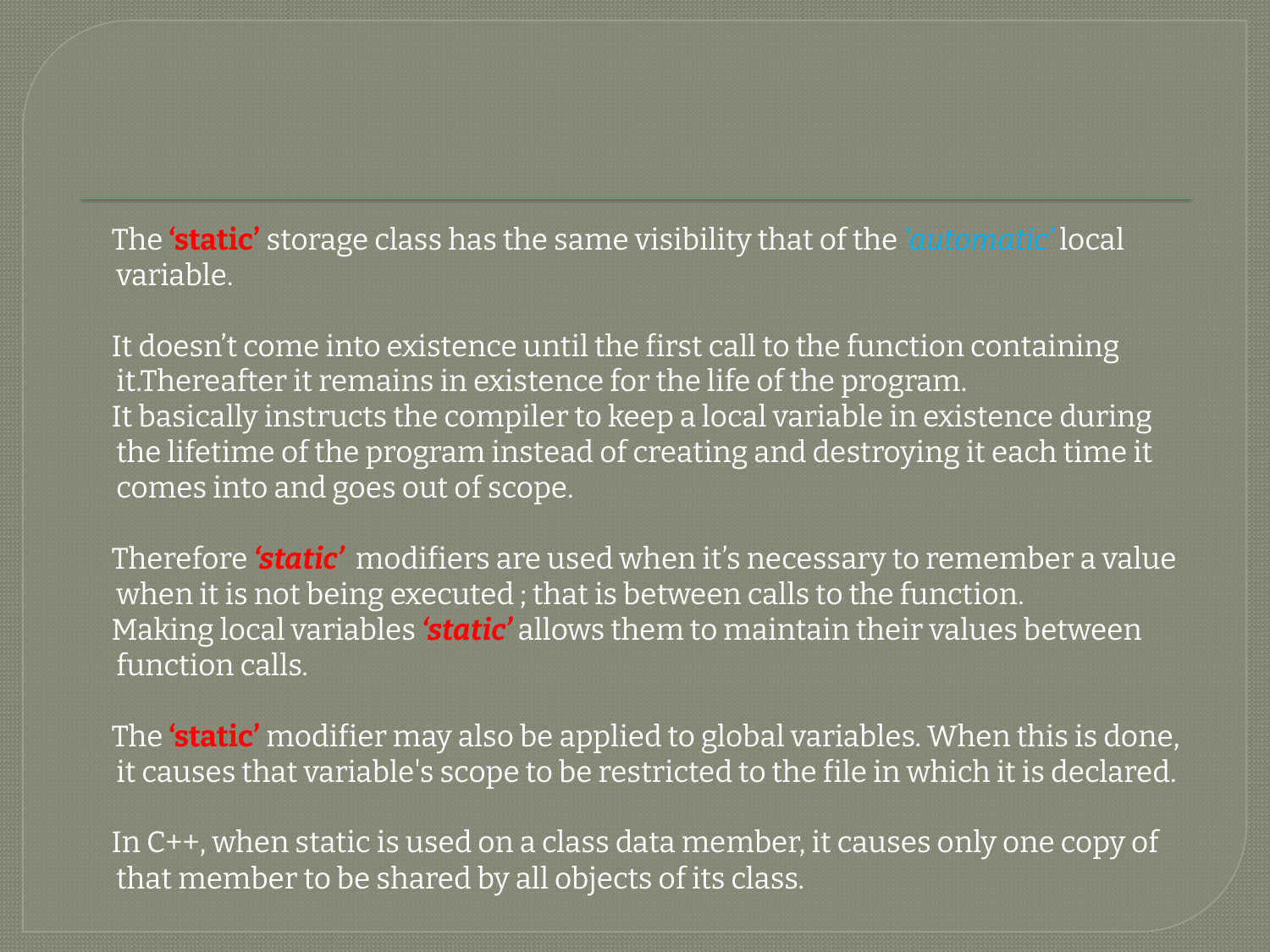

#

      The ‘static’ storage class has the same visibility that of the ‘automatic’ local variable.

      It doesn’t come into existence until the first call to the function containing it.Thereafter it remains in existence for the life of the program.
      It basically instructs the compiler to keep a local variable in existence during the lifetime of the program instead of creating and destroying it each time it comes into and goes out of scope.

      Therefore ‘static’  modifiers are used when it’s necessary to remember a value when it is not being executed ; that is between calls to the function.
      Making local variables ‘static’ allows them to maintain their values between function calls.

      The ‘static’ modifier may also be applied to global variables. When this is done, it causes that variable's scope to be restricted to the file in which it is declared.

      In C++, when static is used on a class data member, it causes only one copy of that member to be shared by all objects of its class.